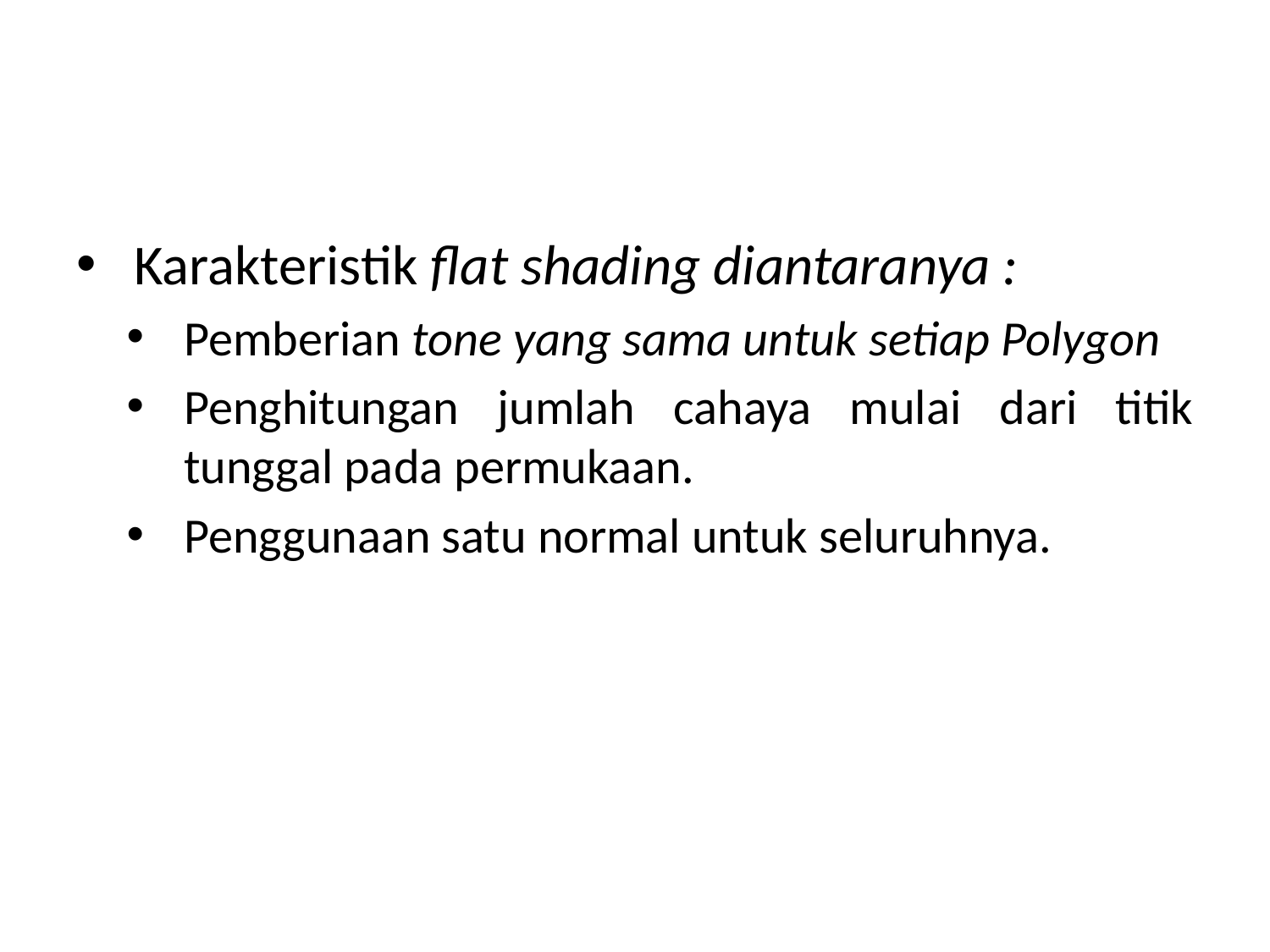

#
Karakteristik flat shading diantaranya :
Pemberian tone yang sama untuk setiap Polygon
Penghitungan jumlah cahaya mulai dari titik tunggal pada permukaan.
Penggunaan satu normal untuk seluruhnya.